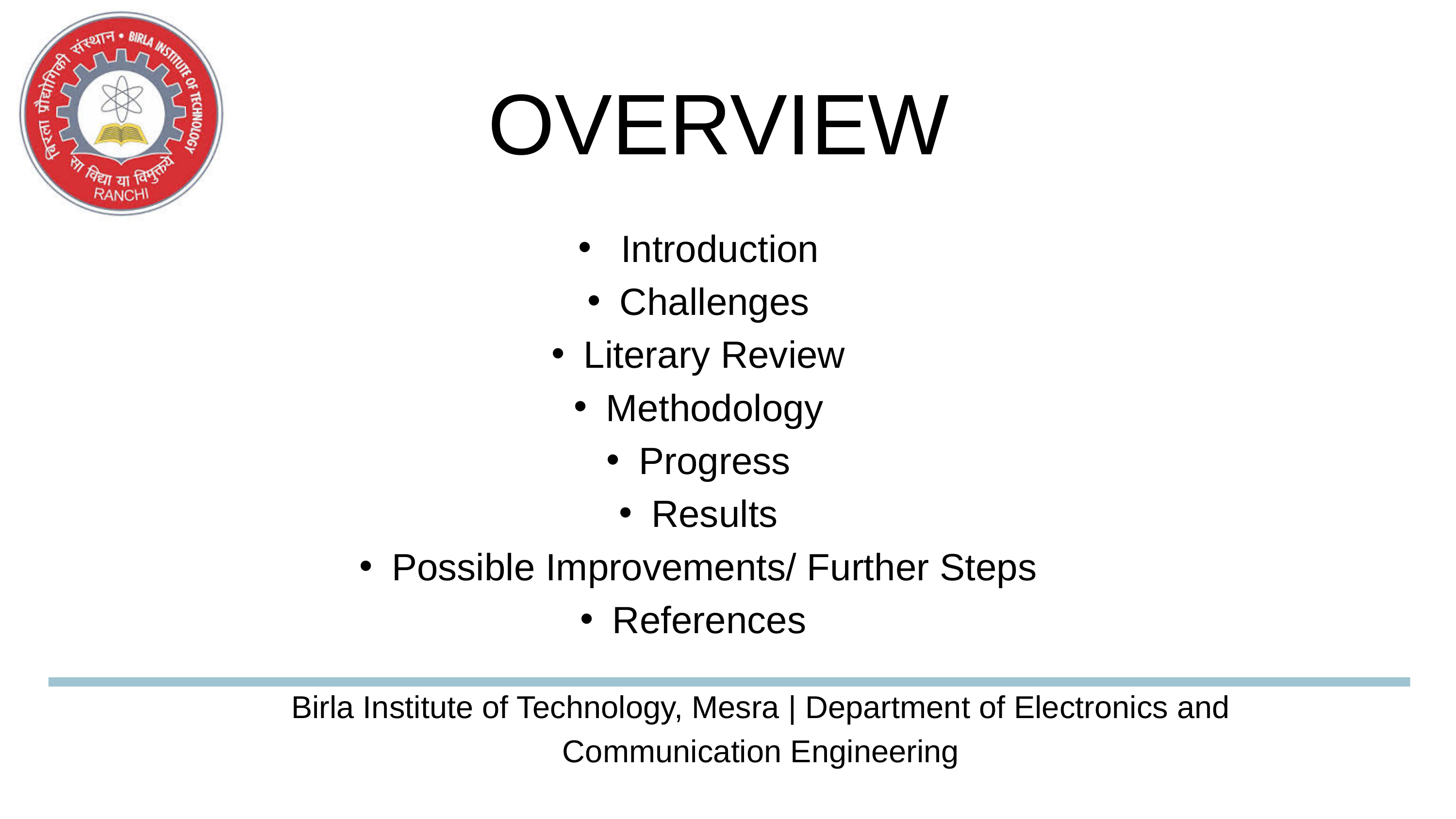

OVERVIEW
 Introduction
Challenges
Literary Review
Methodology
Progress
Results
Possible Improvements/ Further Steps
References
Birla Institute of Technology, Mesra | Department of Electronics and Communication Engineering